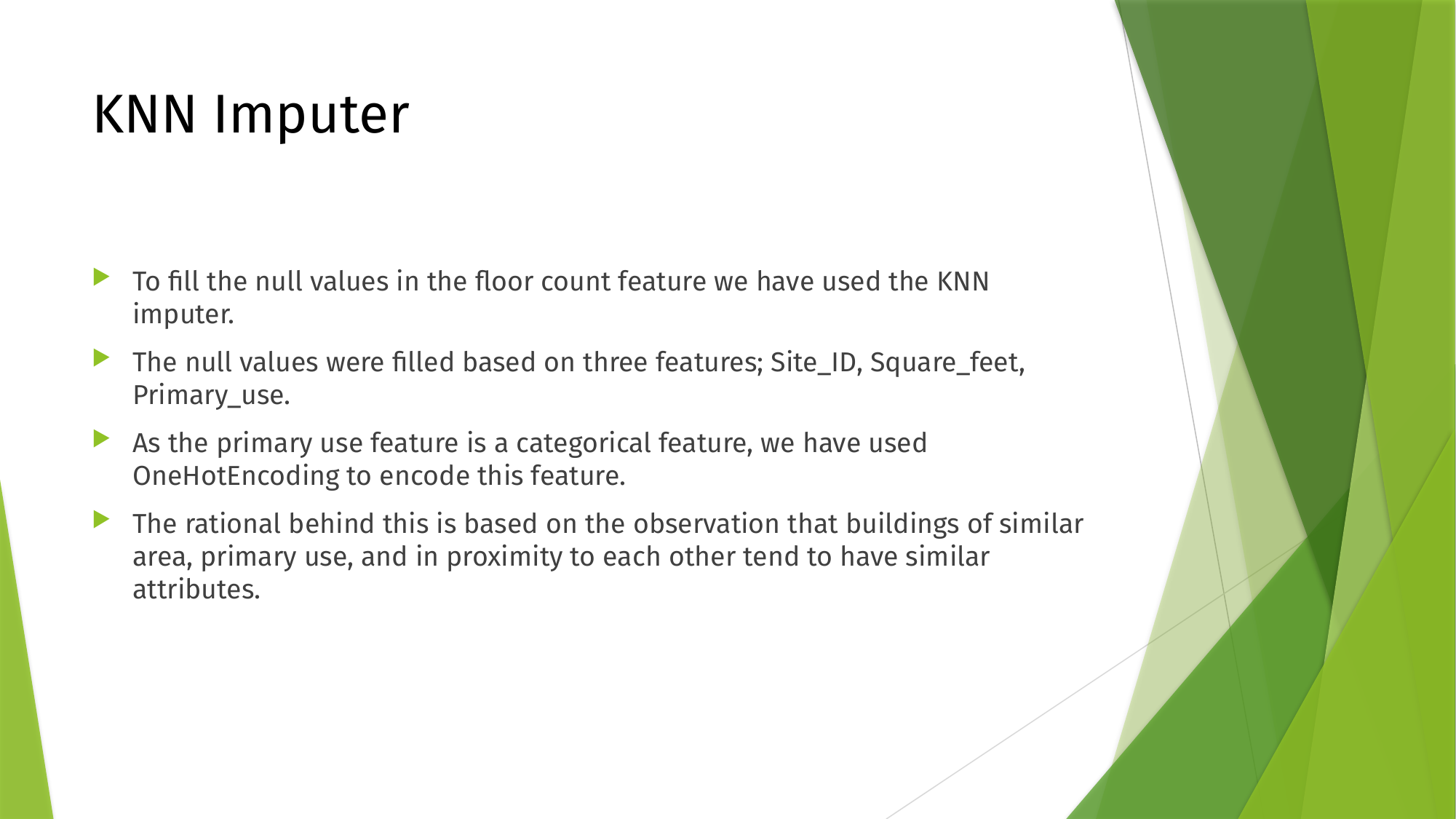

# KNN Imputer
To fill the null values in the floor count feature we have used the KNN imputer.
The null values were filled based on three features; Site_ID, Square_feet, Primary_use.
As the primary use feature is a categorical feature, we have used OneHotEncoding to encode this feature.
The rational behind this is based on the observation that buildings of similar area, primary use, and in proximity to each other tend to have similar attributes.